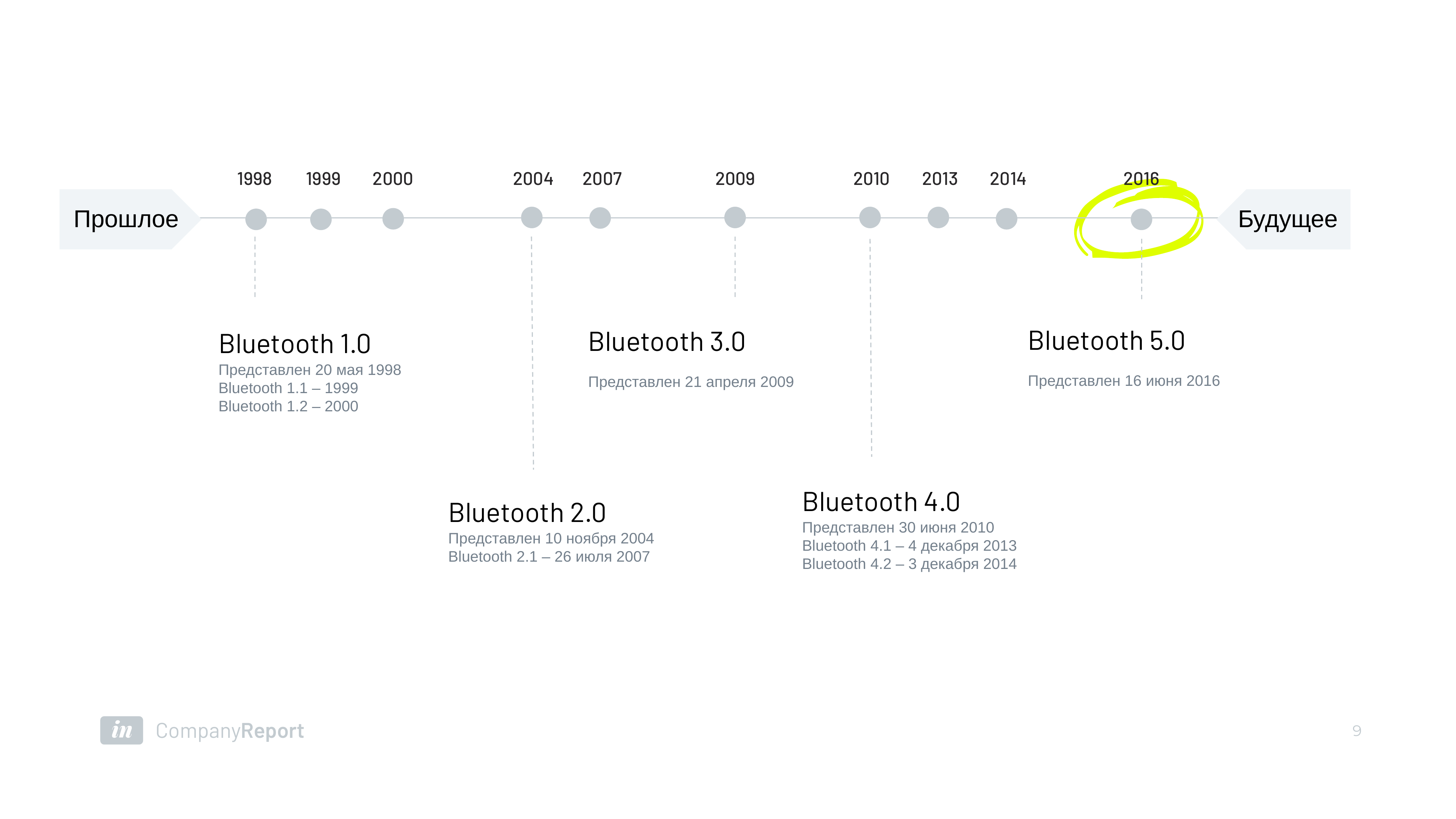

1998
1999
2000
2004
2007
2009
2010
2013
2014
2016

Будущее
Прошлое

Bluetooth 5.0
Представлен 16 июня 2016
Bluetooth 3.0
Представлен 21 апреля 2009
Bluetooth 1.0
Представлен 20 мая 1998
Bluetooth 1.1 – 1999
Bluetooth 1.2 – 2000
Bluetooth 4.0
Представлен 30 июня 2010
Bluetooth 4.1 – 4 декабря 2013
Bluetooth 4.2 – 3 декабря 2014
Bluetooth 2.0
Представлен 10 ноября 2004
Bluetooth 2.1 – 26 июля 2007
9